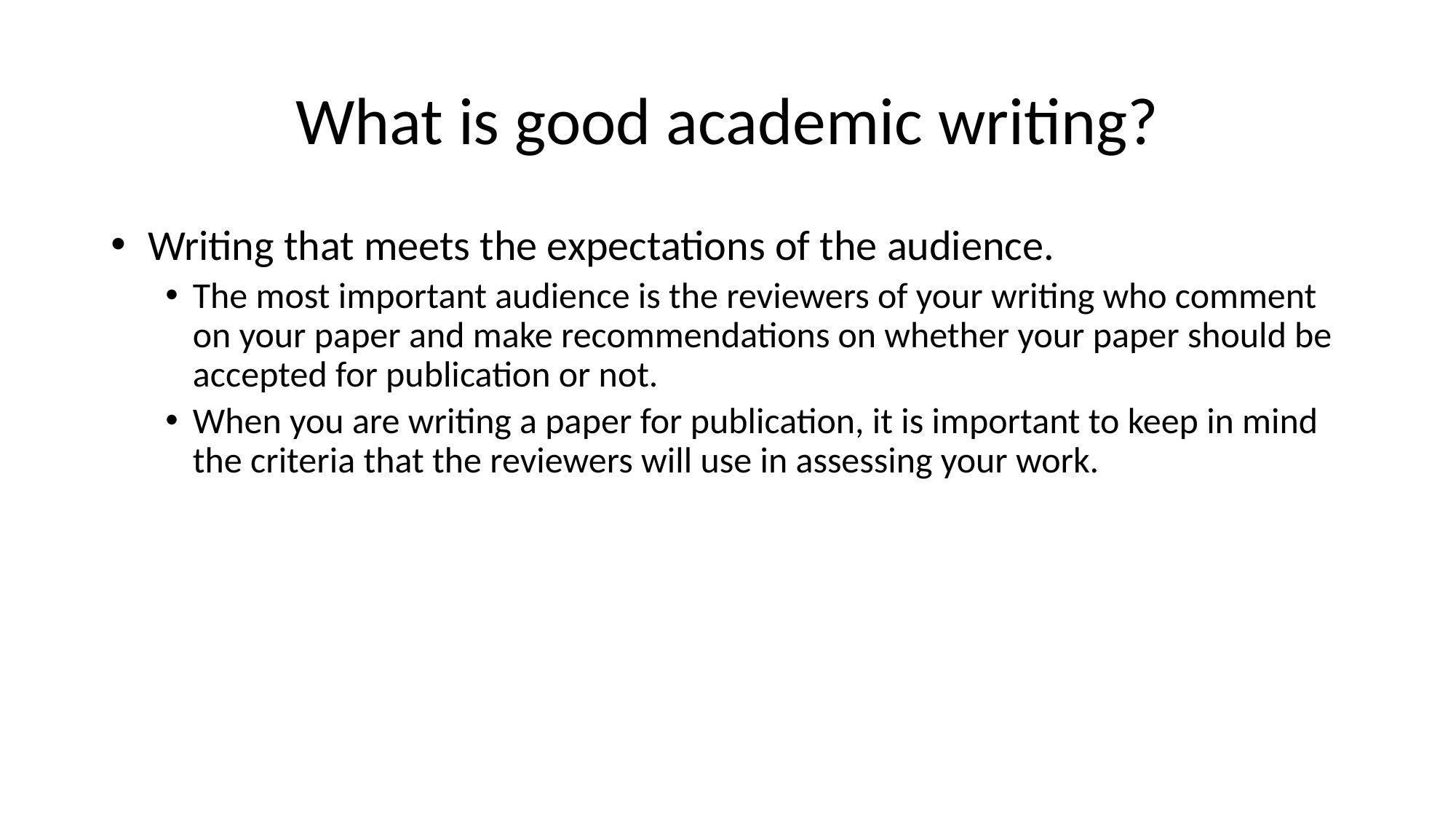

# What is good academic writing?
 Writing that meets the expectations of the audience.
The most important audience is the reviewers of your writing who comment on your paper and make recommendations on whether your paper should be accepted for publication or not.
When you are writing a paper for publication, it is important to keep in mind the criteria that the reviewers will use in assessing your work.